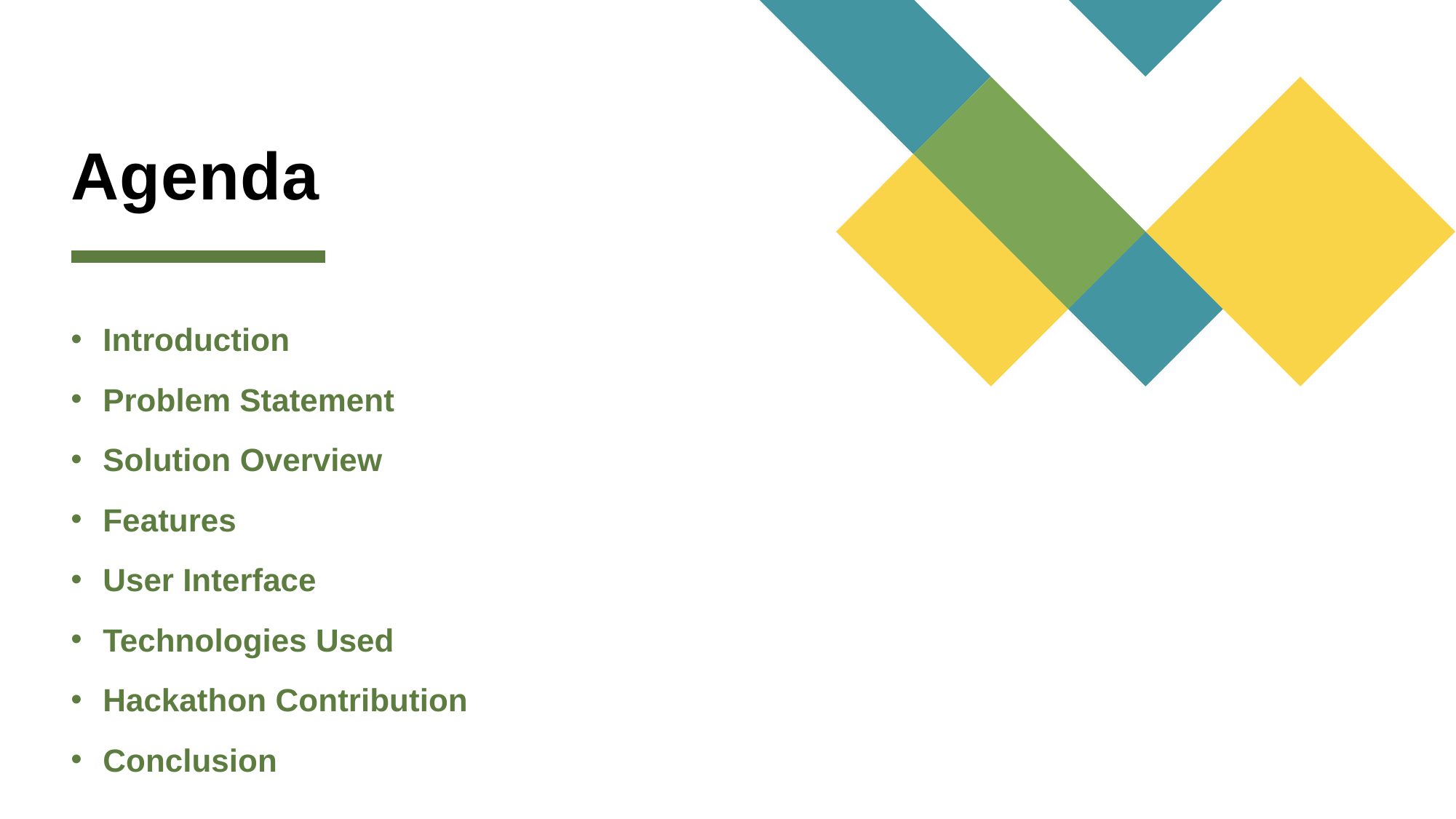

# Agenda
Introduction
Problem Statement
Solution Overview
Features
User Interface
Technologies Used
Hackathon Contribution
Conclusion